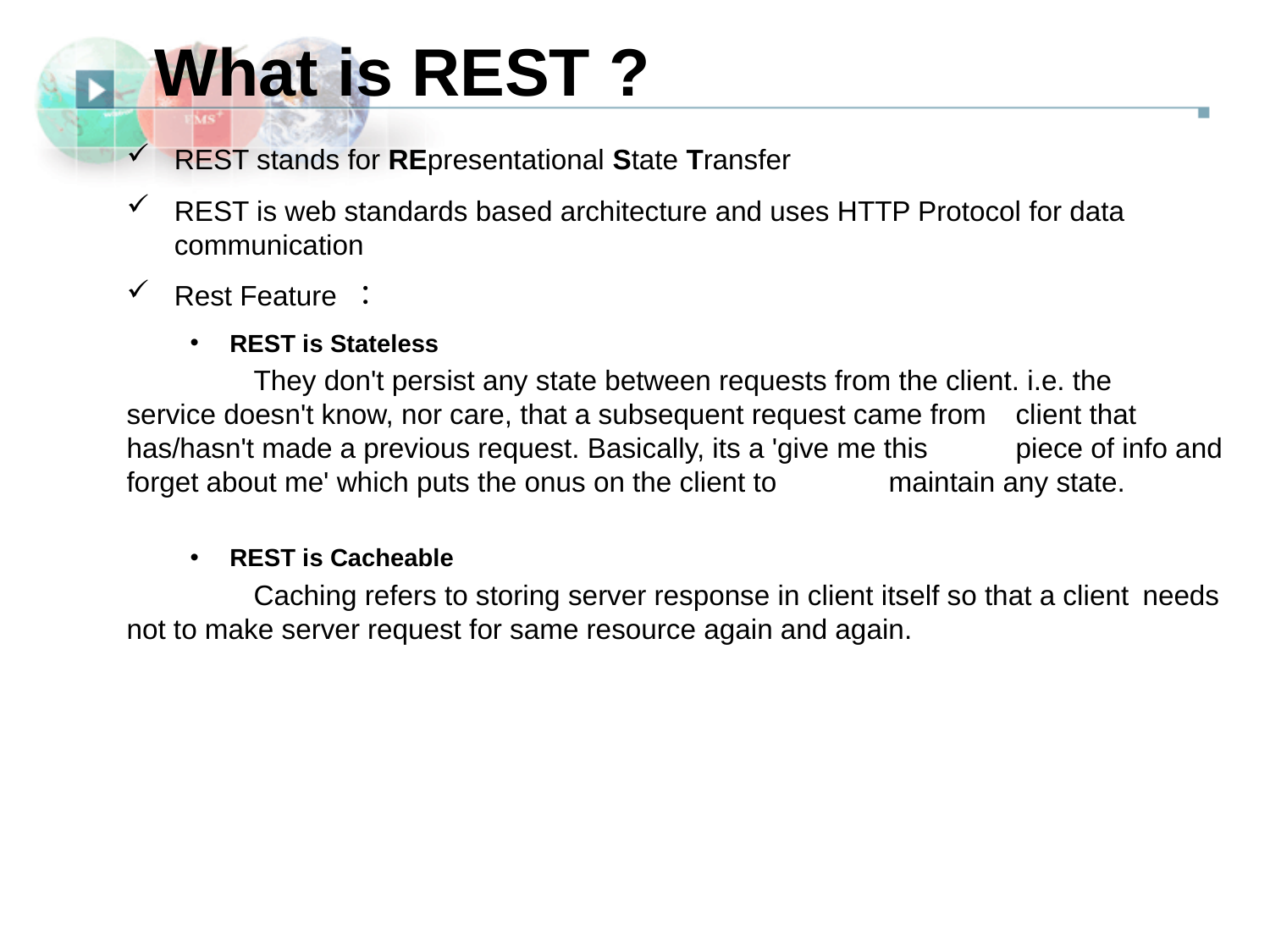

What is REST ?
REST stands for REpresentational State Transfer
REST is web standards based architecture and uses HTTP Protocol for data communication
Rest Feature ：
REST is Stateless
	They don't persist any state between requests from the client. i.e. the 	service doesn't know, nor care, that a subsequent request came from 	client that has/hasn't made a previous request. Basically, its a 'give me this 	piece of info and forget about me' which puts the onus on the client to 	maintain any state.

REST is Cacheable
	Caching refers to storing server response in client itself so that a client 	needs not to make server request for same resource again and again.